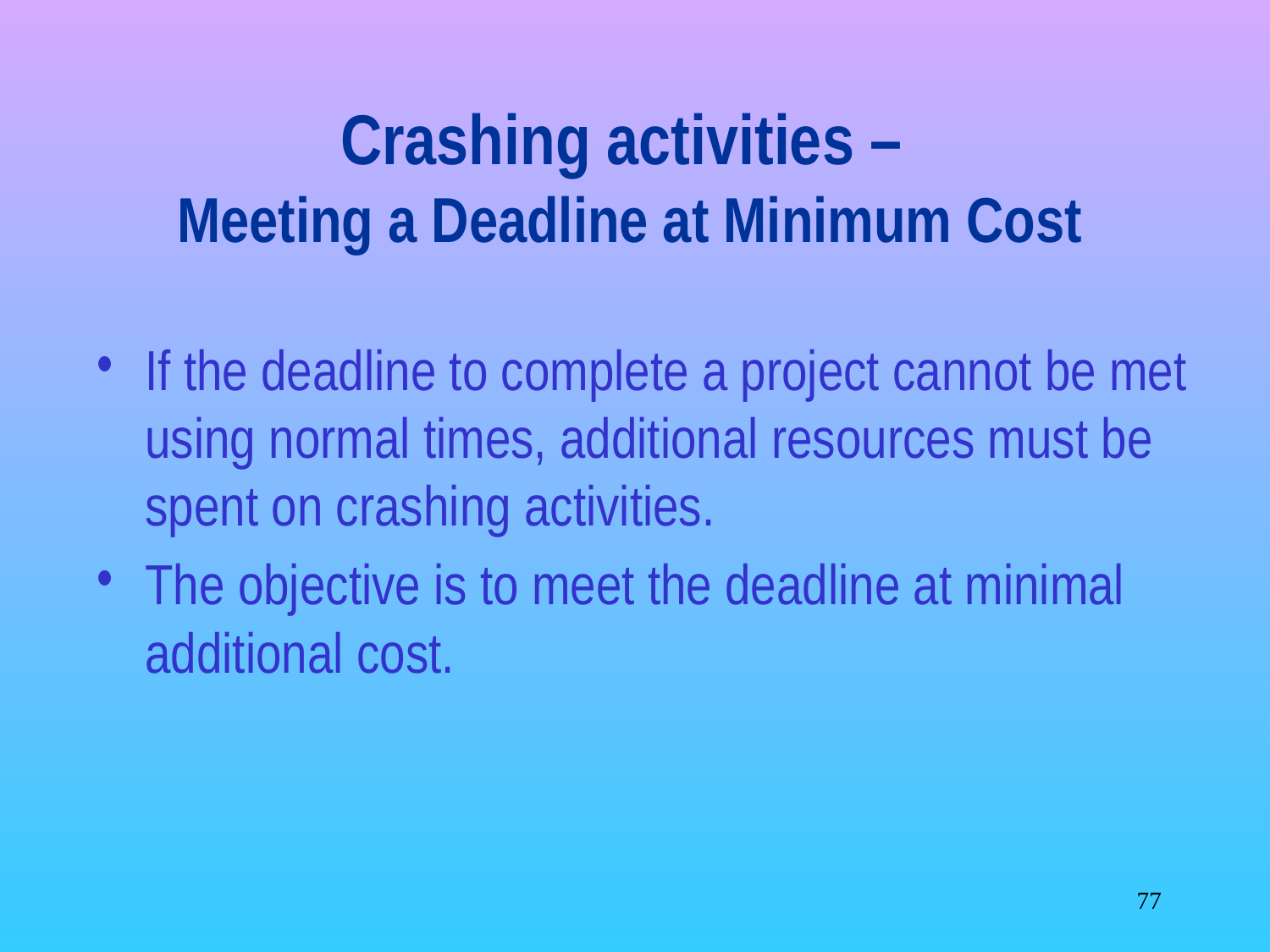

# Crashing activities – Meeting a Deadline at Minimum Cost
If the deadline to complete a project cannot be met using normal times, additional resources must be spent on crashing activities.
The objective is to meet the deadline at minimal additional cost.
77